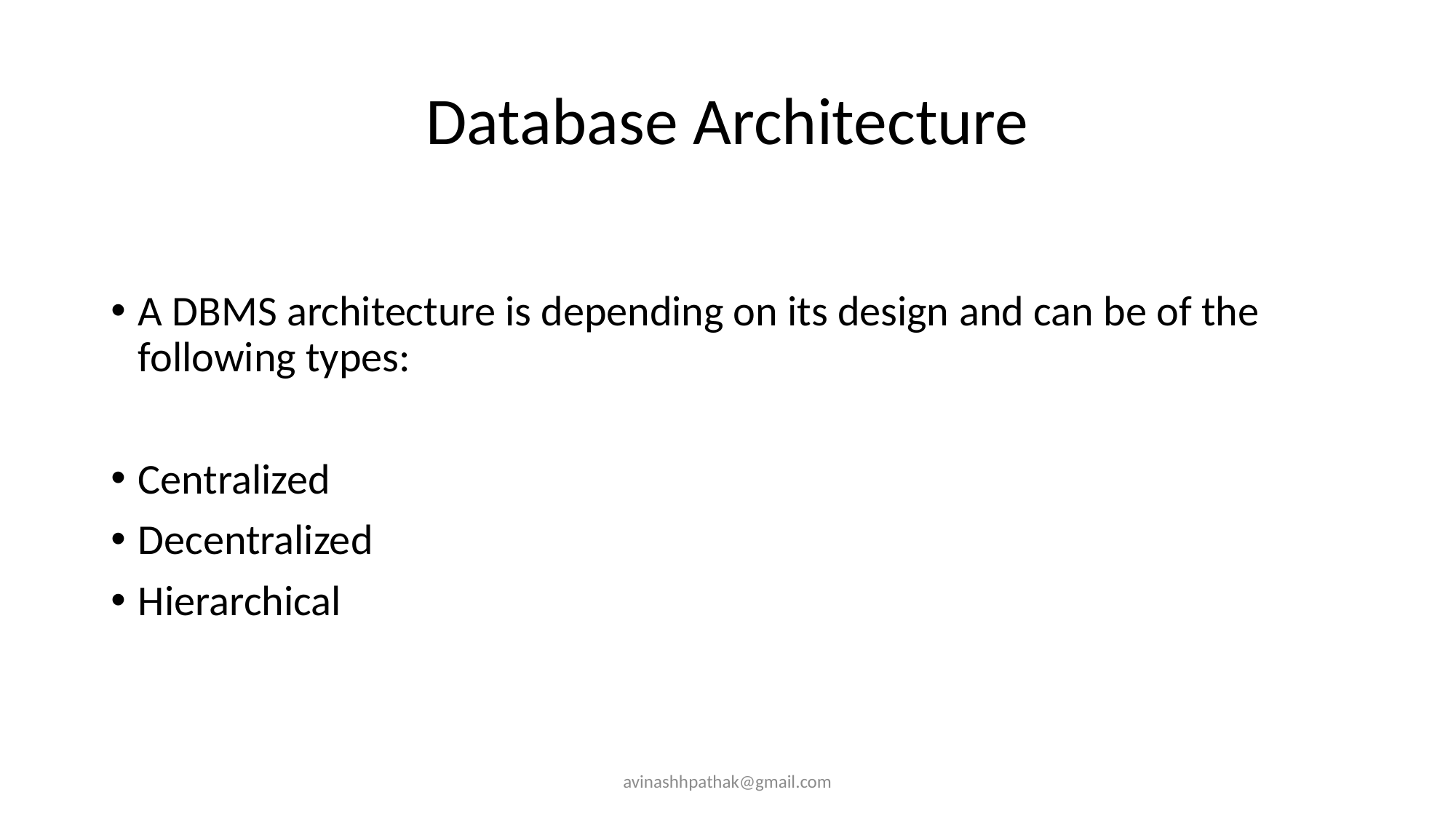

# Database Architecture

A DBMS architecture is depending on its design and can be of the following types:

Centralized
Decentralized
Hierarchical
avinashhpathak@gmail.com
17